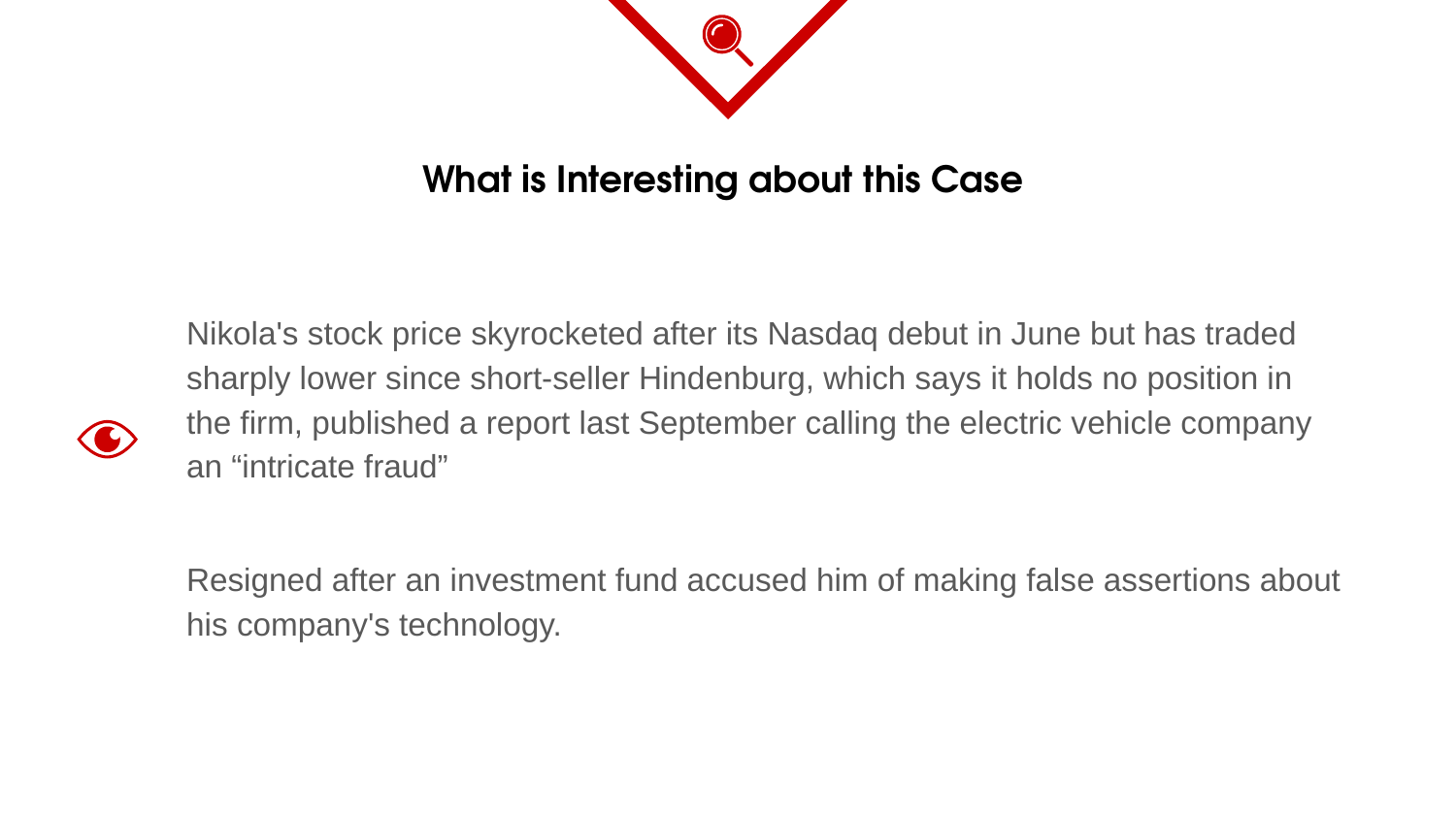

# What is Interesting about this Case
Nikola's stock price skyrocketed after its Nasdaq debut in June but has traded sharply lower since short-seller Hindenburg, which says it holds no position in the firm, published a report last September calling the electric vehicle company an “intricate fraud”

Resigned after an investment fund accused him of making false assertions about his company's technology.